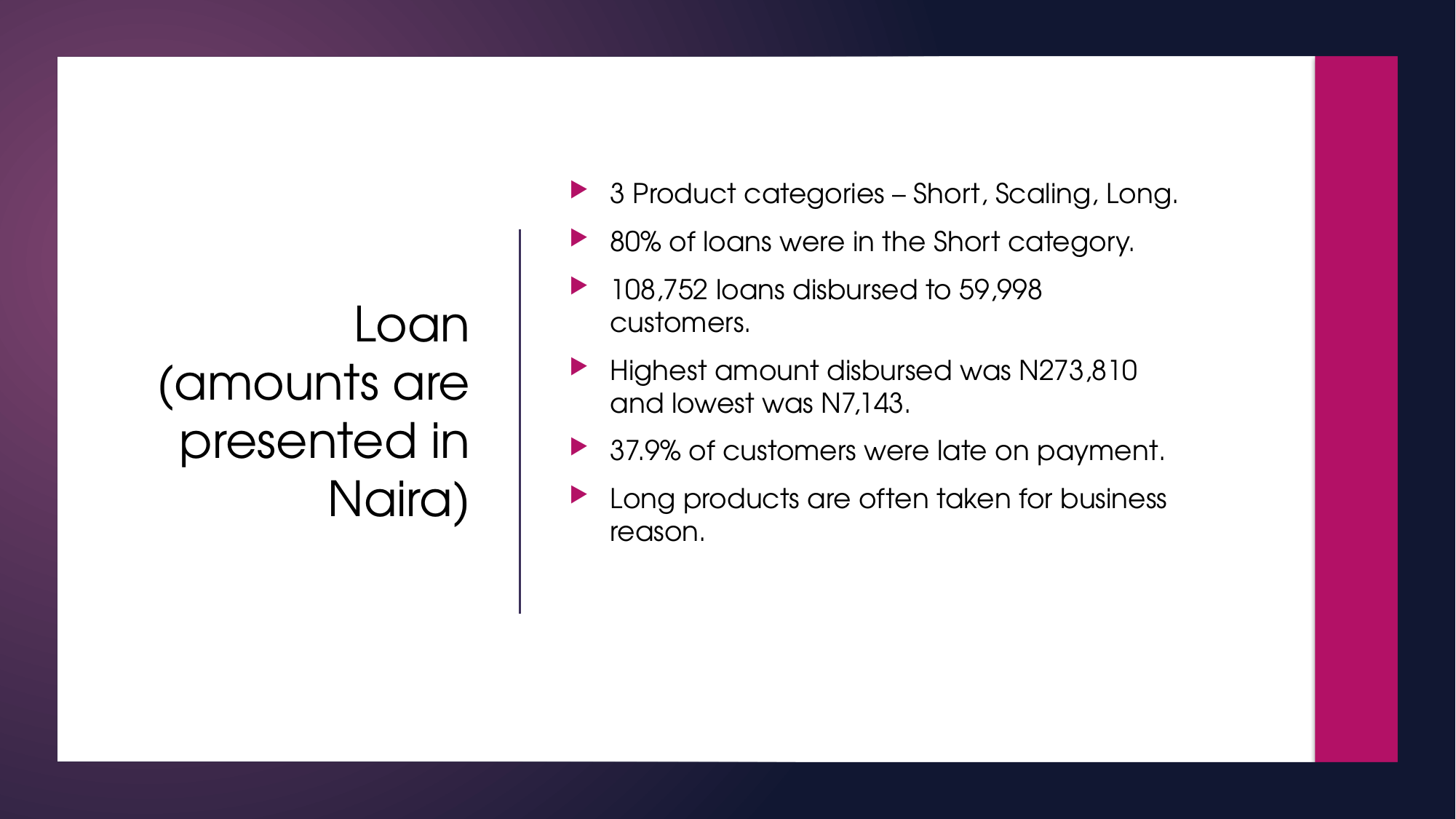

3 Product categories – Short, Scaling, Long.
80% of loans were in the Short category.
108,752 loans disbursed to 59,998 customers.
Highest amount disbursed was N273,810 and lowest was N7,143.
37.9% of customers were late on payment.
Long products are often taken for business reason.

# Loan (amounts are presented in Naira)